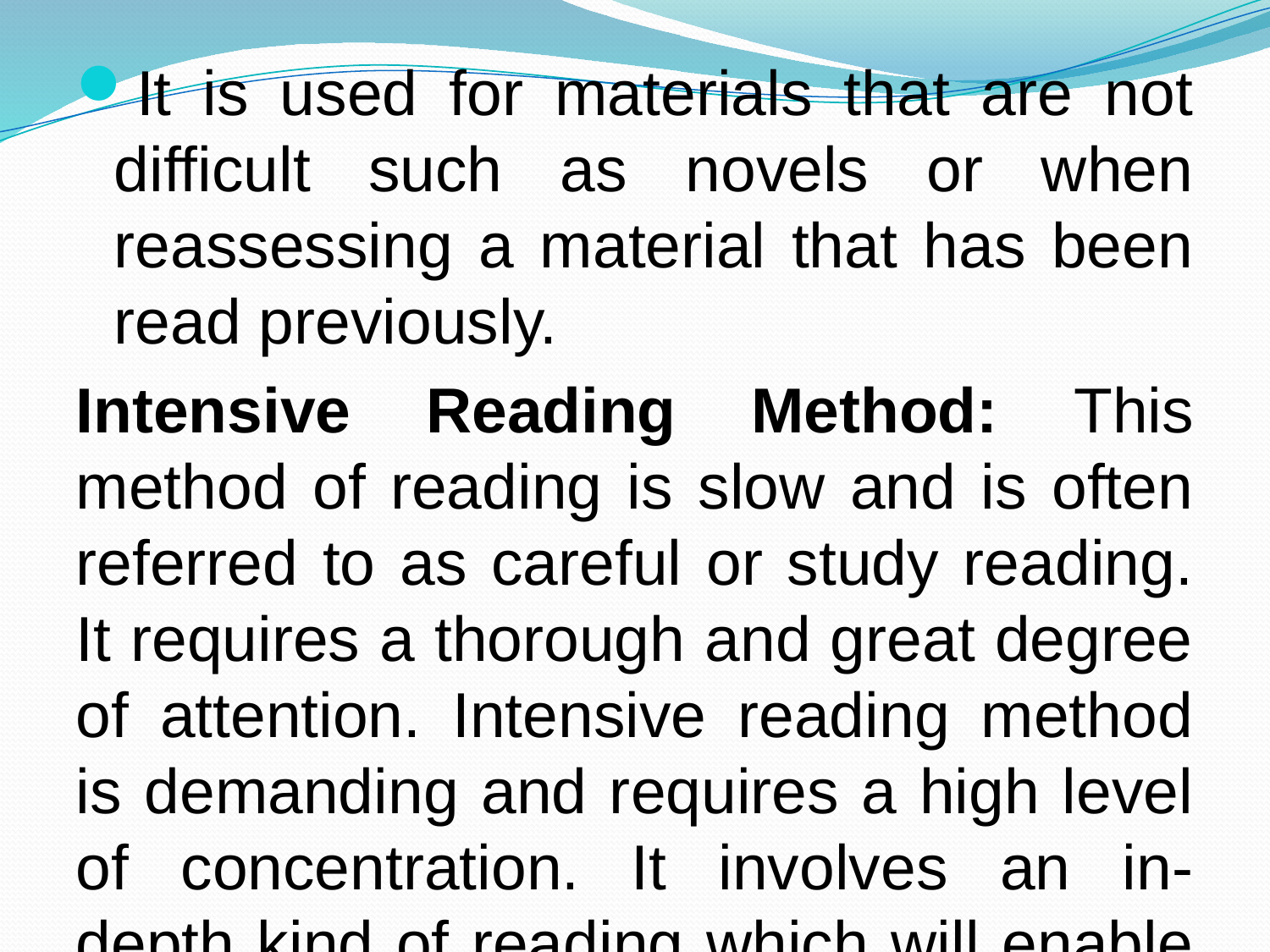

It is used for materials that are not difficult such as novels or when reassessing a material that has been read previously.
Intensive Reading Method: This method of reading is slow and is often referred to as careful or study reading. It requires a thorough and great degree of attention. Intensive reading method is demanding and requires a high level of concentration. It involves an in- depth kind of reading which will enable the reader to be able to recall details of the material that was read.